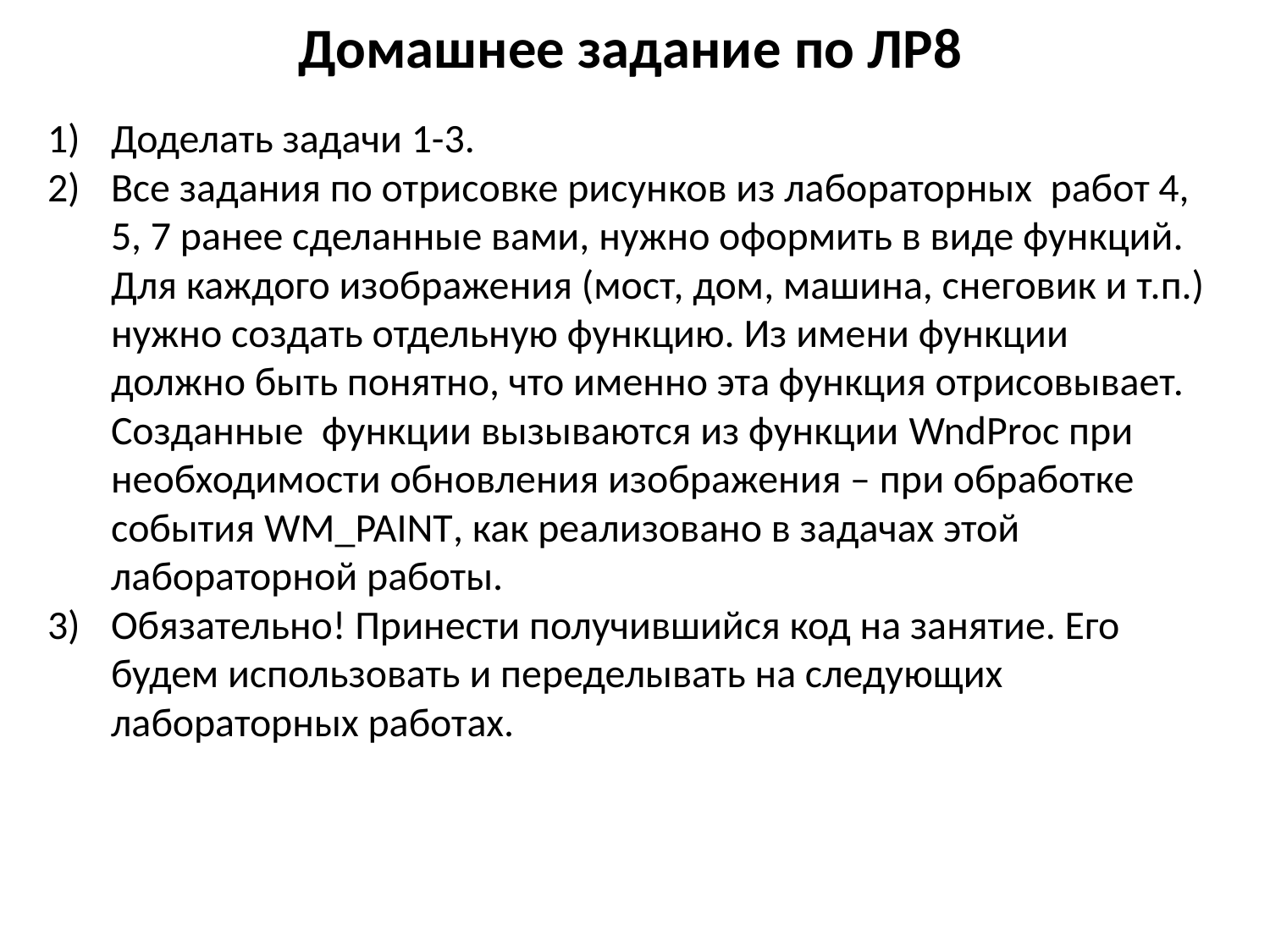

# Домашнее задание по ЛР8
Доделать задачи 1-3.
Все задания по отрисовке рисунков из лабораторных  работ 4, 5, 7 ранее сделанные вами, нужно оформить в виде функций. Для каждого изображения (мост, дом, машина, снеговик и т.п.) нужно создать отдельную функцию. Из имени функции должно быть понятно, что именно эта функция отрисовывает. Созданные  функции вызываются из функции WndProc при необходимости обновления изображения – при обработке события WM_PAINT, как реализовано в задачах этой лабораторной работы.
Обязательно! Принести получившийся код на занятие. Его будем использовать и переделывать на следующих лабораторных работах.